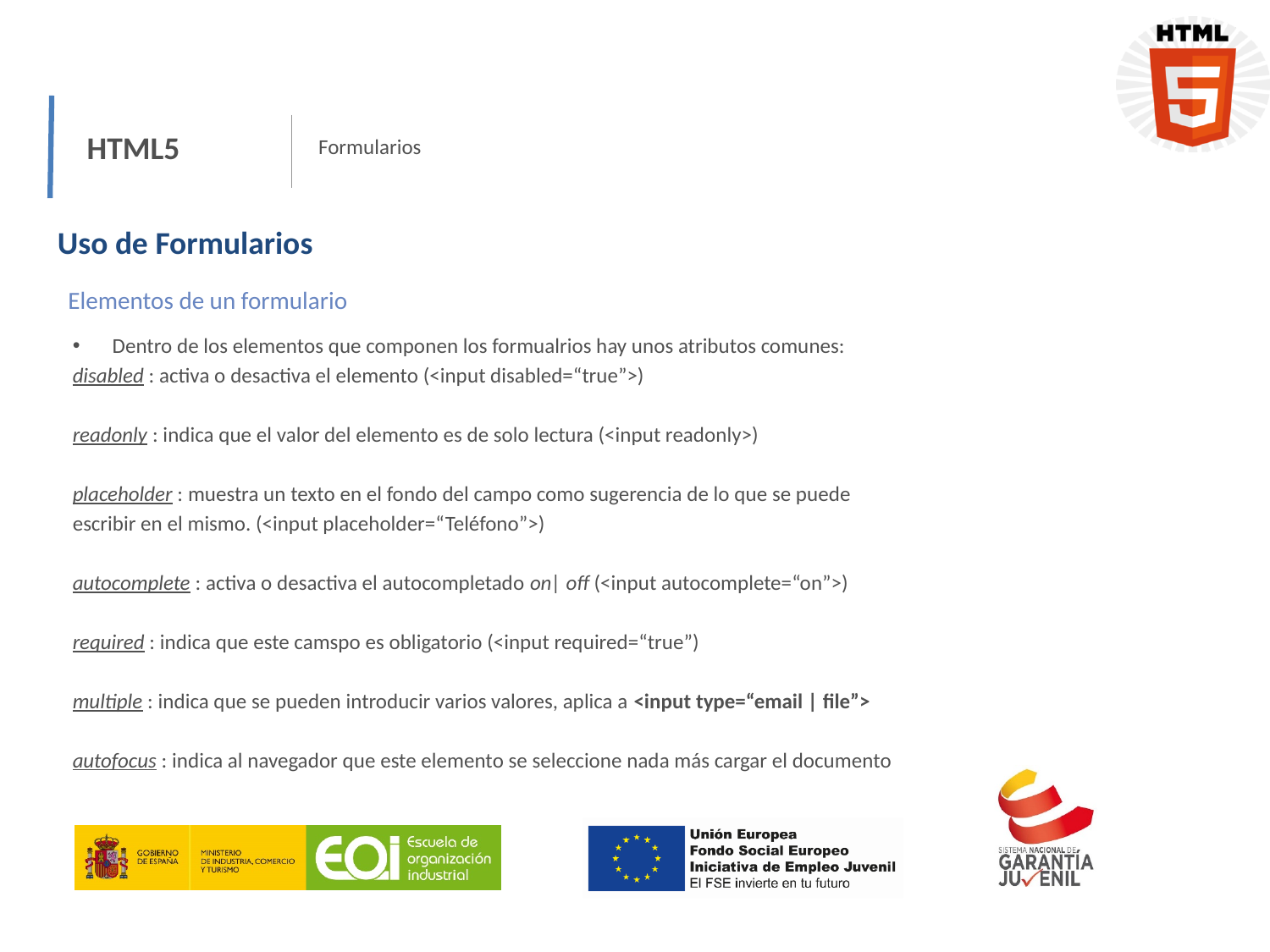

HTML5
Formularios
Uso de Formularios
Elementos de un formulario
Dentro de los elementos que componen los formualrios hay unos atributos comunes:
disabled : activa o desactiva el elemento (<input disabled=“true”>)

readonly : indica que el valor del elemento es de solo lectura (<input readonly>)

placeholder : muestra un texto en el fondo del campo como sugerencia de lo que se puede
escribir en el mismo. (<input placeholder=“Teléfono”>)

autocomplete : activa o desactiva el autocompletado on| off (<input autocomplete=“on”>)

required : indica que este camspo es obligatorio (<input required=“true”)

multiple : indica que se pueden introducir varios valores, aplica a <input type=“email | file”>

autofocus : indica al navegador que este elemento se seleccione nada más cargar el documento